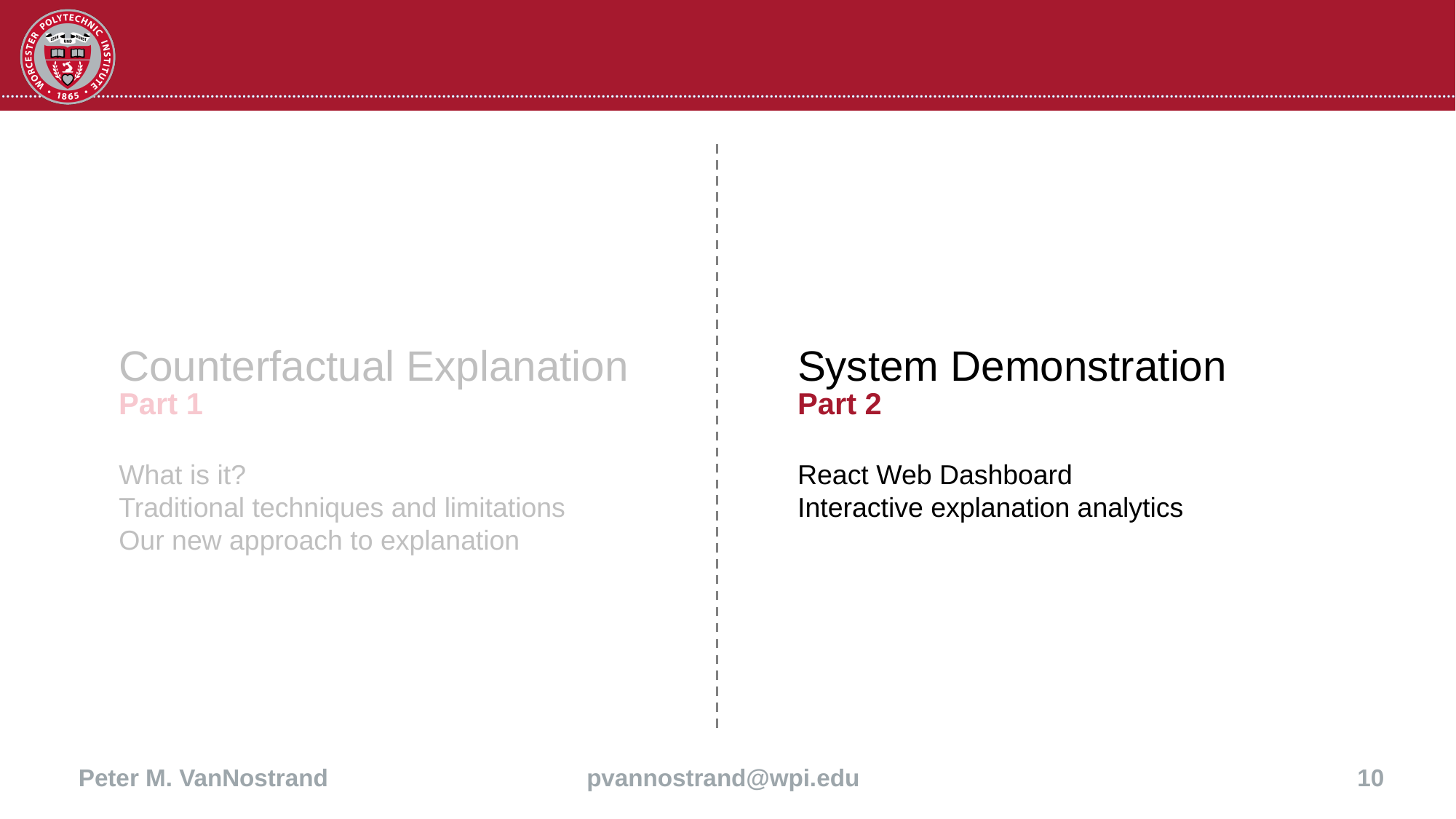

#
Counterfactual Explanation
System Demonstration
Part 1
Part 2
What is it?
Traditional techniques and limitations
Our new approach to explanation
React Web Dashboard
Interactive explanation analytics
10